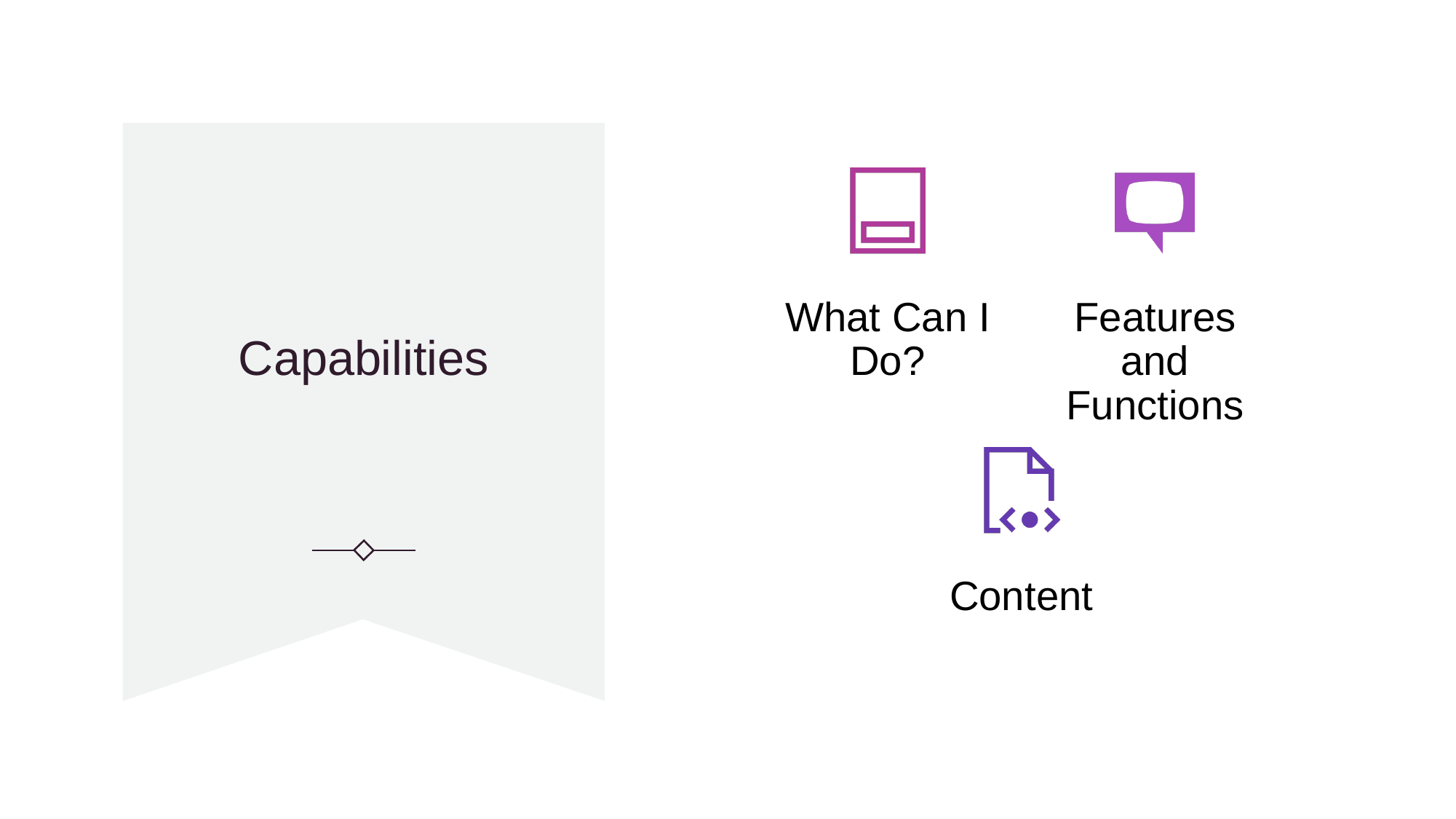

What Can I Do?
Features and Functions
Content
# Capabilities